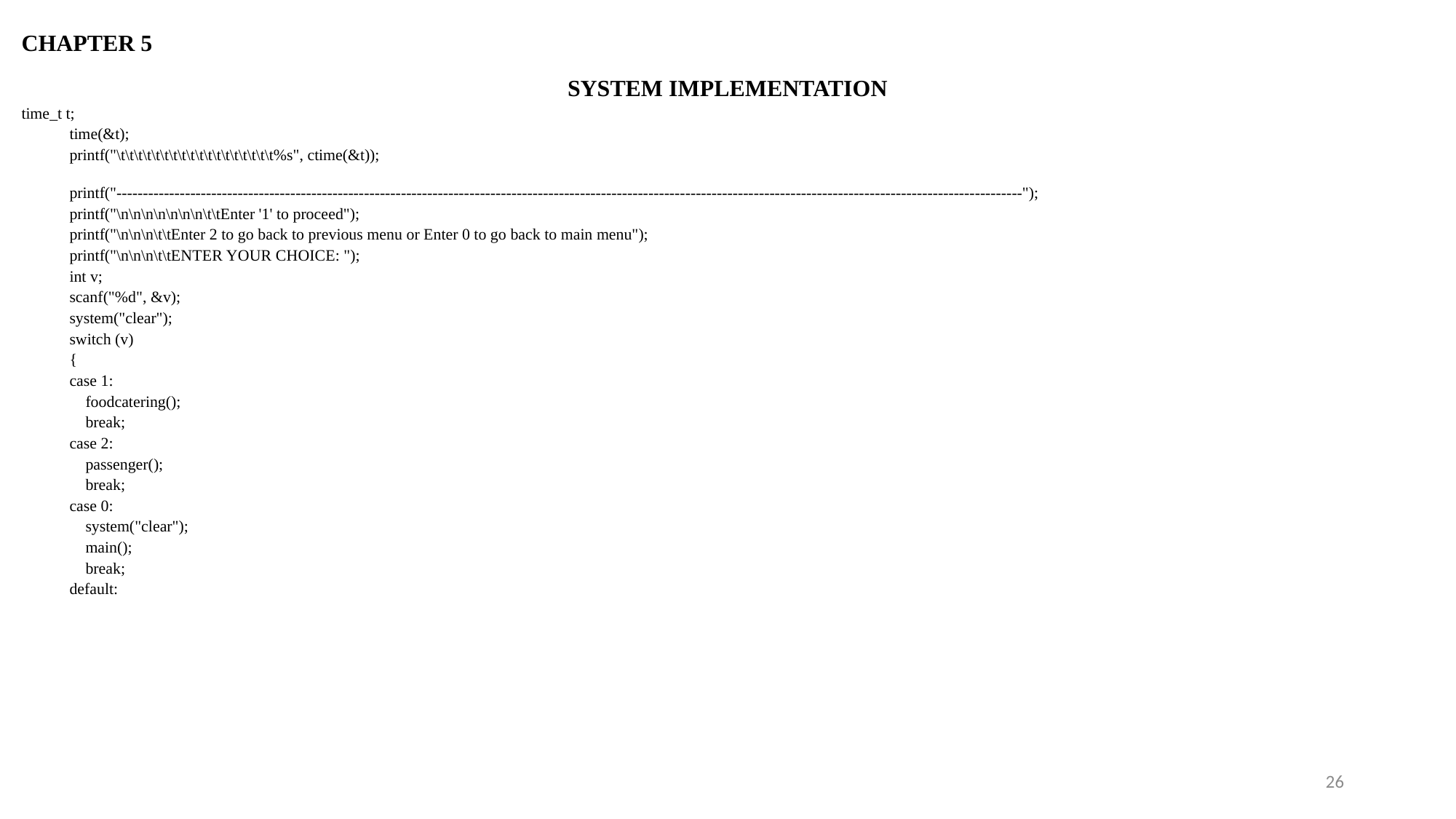

CHAPTER 5
SYSTEM IMPLEMENTATION
time_t t;
            time(&t);
            printf("\t\t\t\t\t\t\t\t\t\t\t\t\t\t\t\t\t\t%s", ctime(&t));
            printf("----------------------------------------------------------------------------------------------------------------------------------------------------------------------------");
            printf("\n\n\n\n\n\n\n\t\tEnter '1' to proceed");
            printf("\n\n\n\t\tEnter 2 to go back to previous menu or Enter 0 to go back to main menu");
            printf("\n\n\n\t\tENTER YOUR CHOICE: ");
            int v;
            scanf("%d", &v);
            system("clear");
            switch (v)
            {
            case 1:
                foodcatering();
                break;
            case 2:
                passenger();
                break;
            case 0:
                system("clear");
                main();
                break;
            default:

26